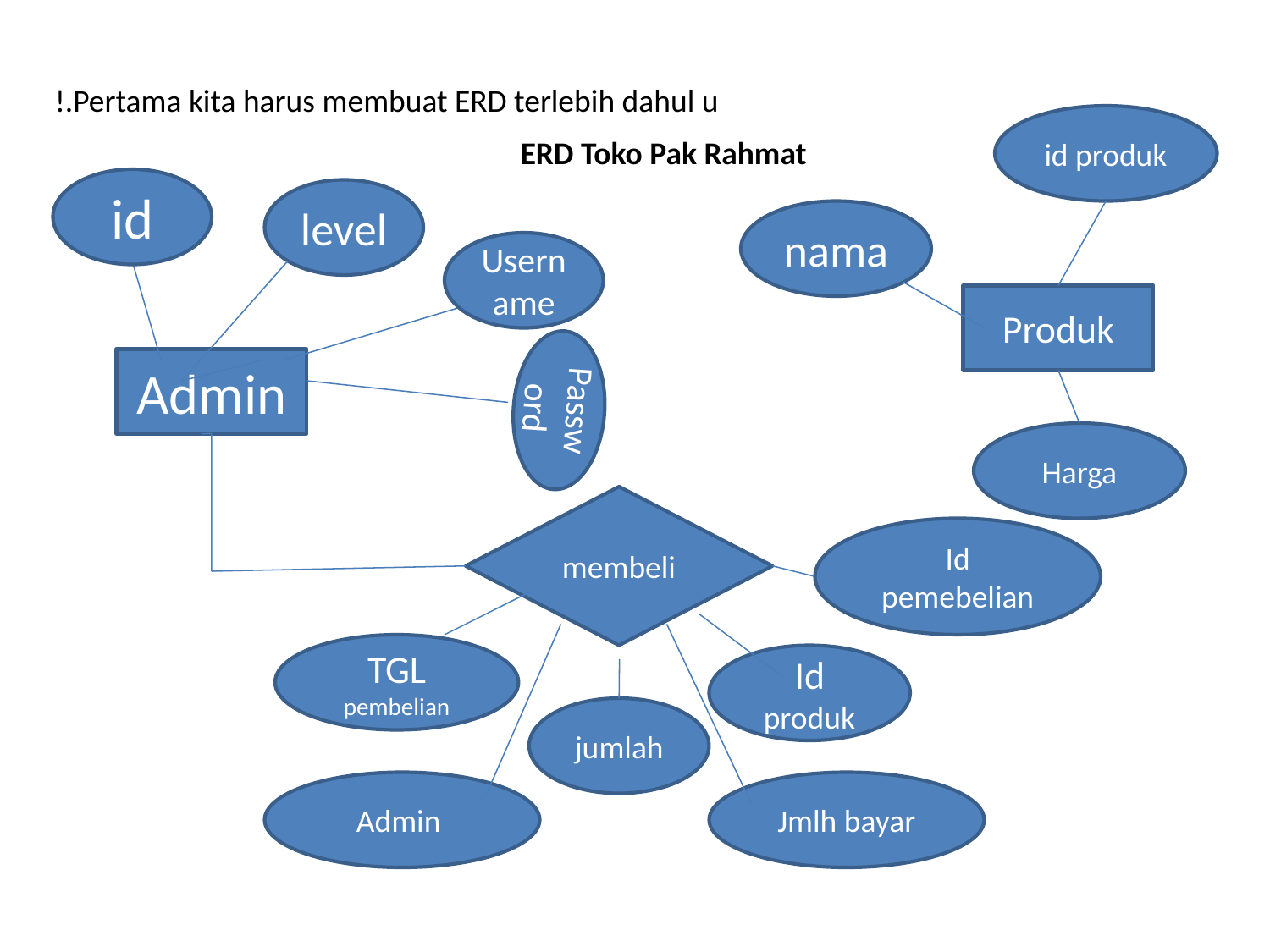

!.Pertama kita harus membuat ERD terlebih dahul u
id produk
ERD Toko Pak Rahmat
id
level
nama
Username
level
Produk
Admin
Password
Harga
membeli
Id pemebelian
id
TGL pembelian
Id produk
jumlah
Admin
Jmlh bayar